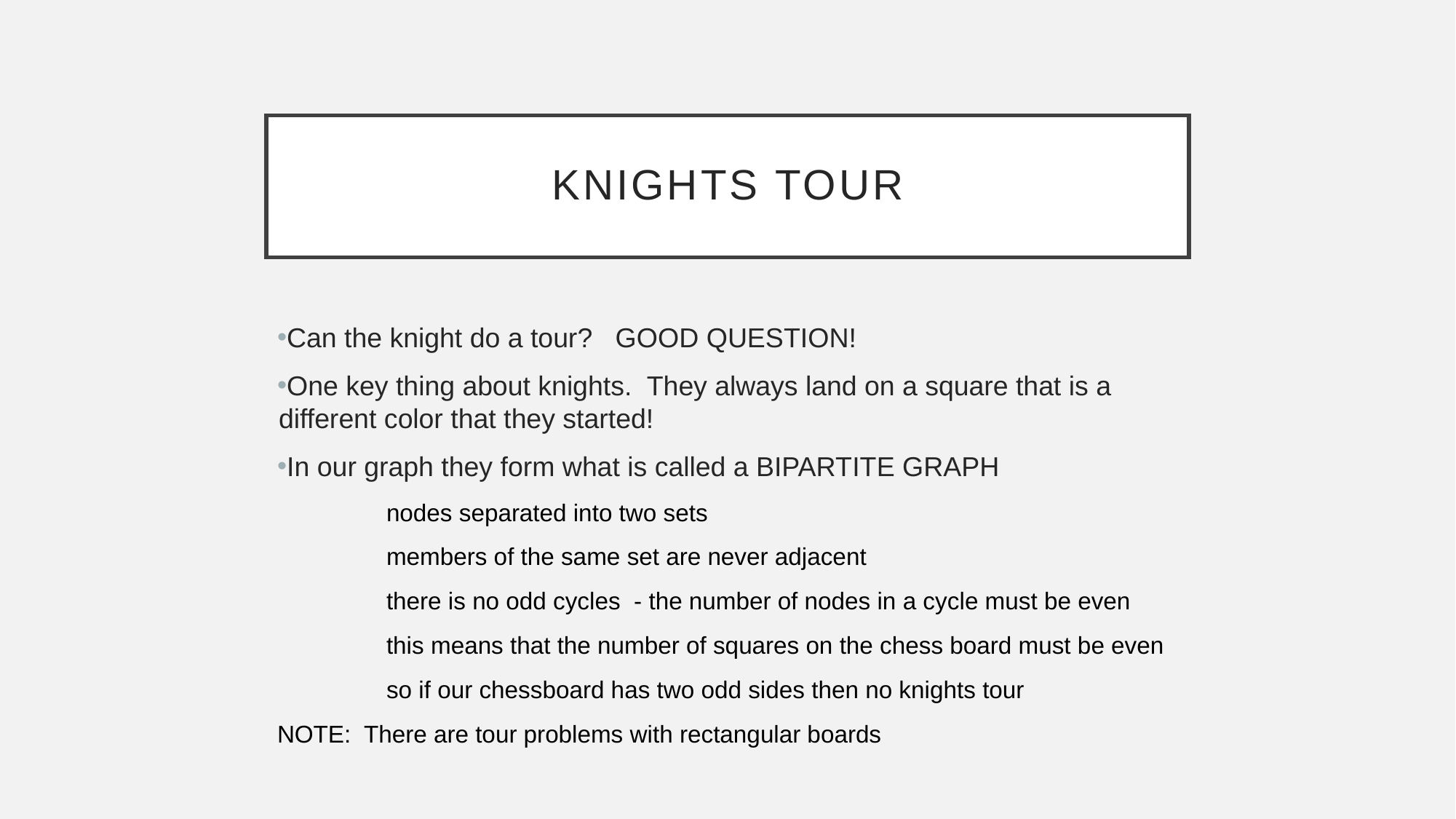

# Knights Tour
Can the knight do a tour?   GOOD QUESTION!
One key thing about knights.  They always land on a square that is a different color that they started!
In our graph they form what is called a BIPARTITE GRAPH
	nodes separated into two sets
	members of the same set are never adjacent
	there is no odd cycles  - the number of nodes in a cycle must be even
	this means that the number of squares on the chess board must be even
	so if our chessboard has two odd sides then no knights tour
NOTE:  There are tour problems with rectangular boards